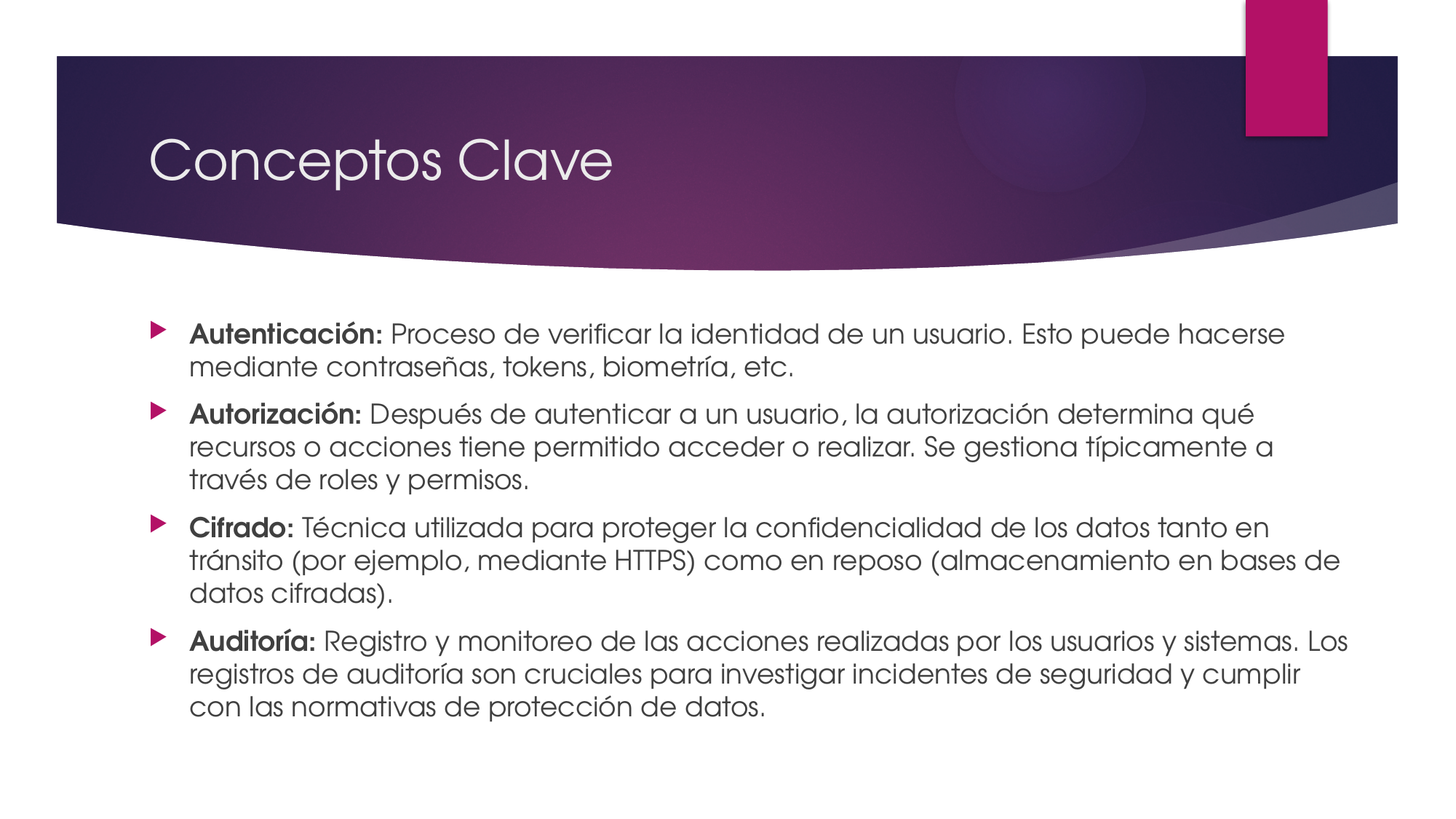

# Conceptos Clave
Autenticación: Proceso de verificar la identidad de un usuario. Esto puede hacerse mediante contraseñas, tokens, biometría, etc.
Autorización: Después de autenticar a un usuario, la autorización determina qué recursos o acciones tiene permitido acceder o realizar. Se gestiona típicamente a través de roles y permisos.
Cifrado: Técnica utilizada para proteger la confidencialidad de los datos tanto en tránsito (por ejemplo, mediante HTTPS) como en reposo (almacenamiento en bases de datos cifradas).
Auditoría: Registro y monitoreo de las acciones realizadas por los usuarios y sistemas. Los registros de auditoría son cruciales para investigar incidentes de seguridad y cumplir con las normativas de protección de datos.